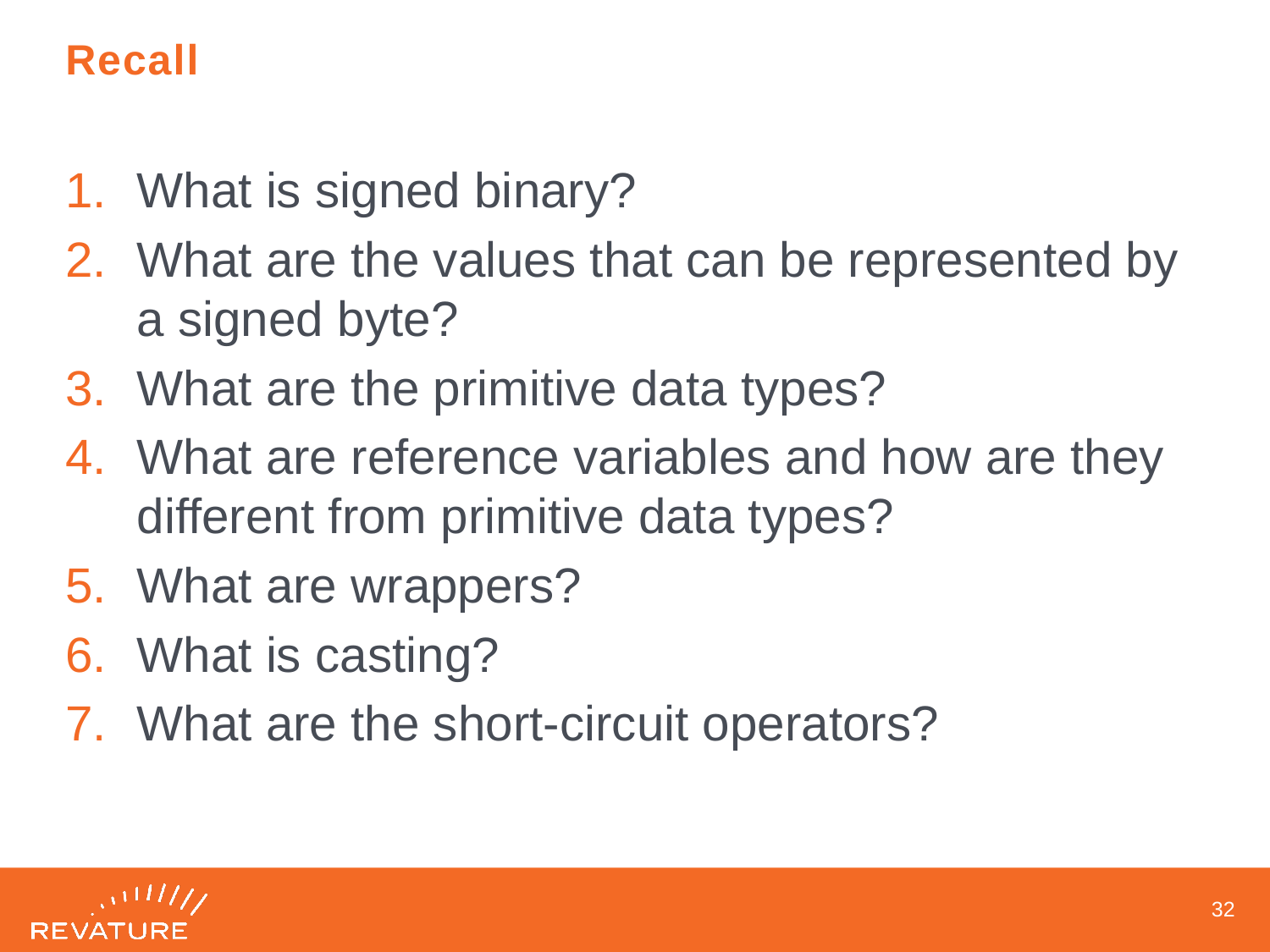

# Recall
What is signed binary?
What are the values that can be represented by a signed byte?
What are the primitive data types?
What are reference variables and how are they different from primitive data types?
What are wrappers?
What is casting?
What are the short-circuit operators?

32